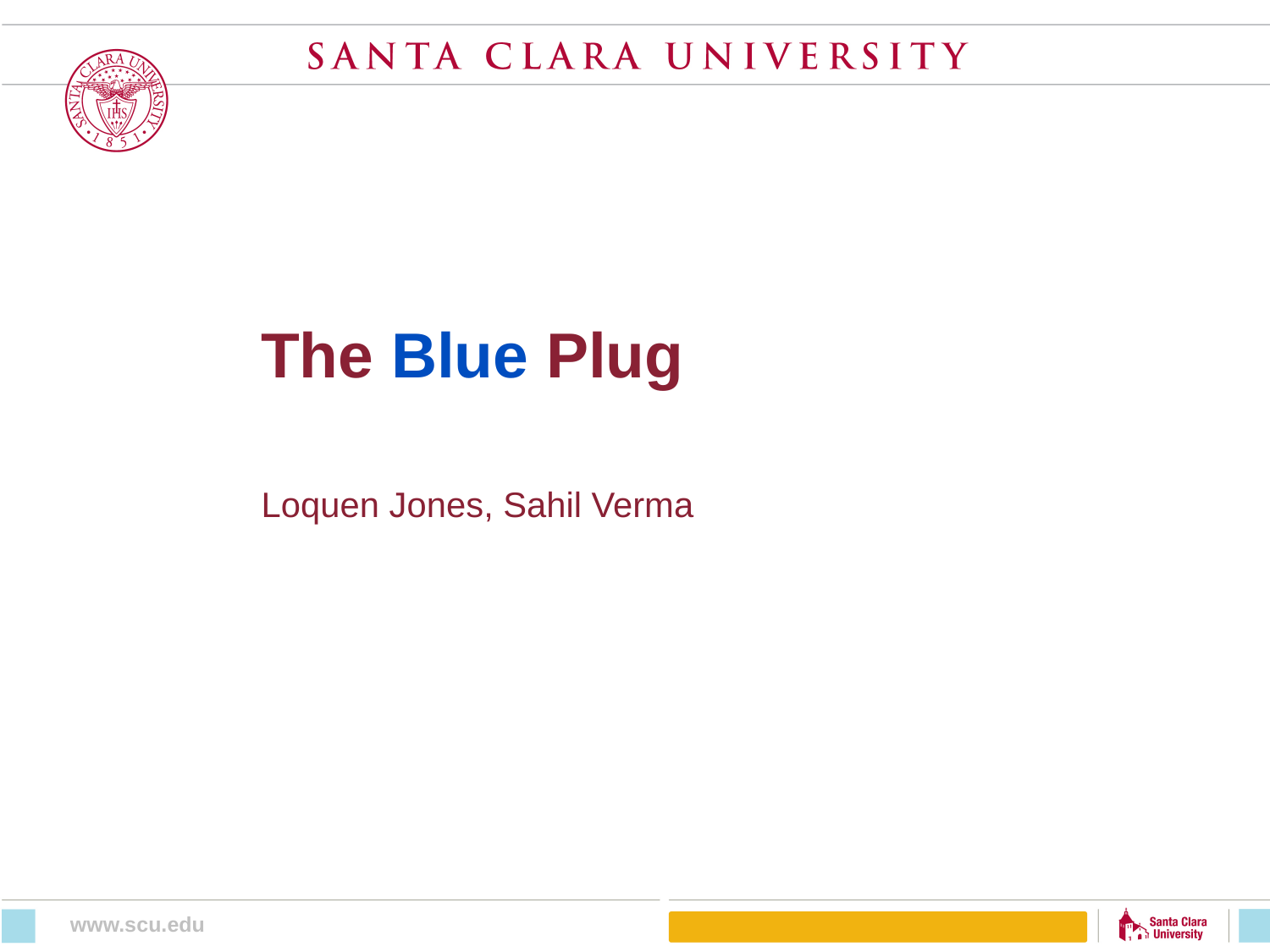

# The Blue Plug
Loquen Jones, Sahil Verma
www.scu.edu